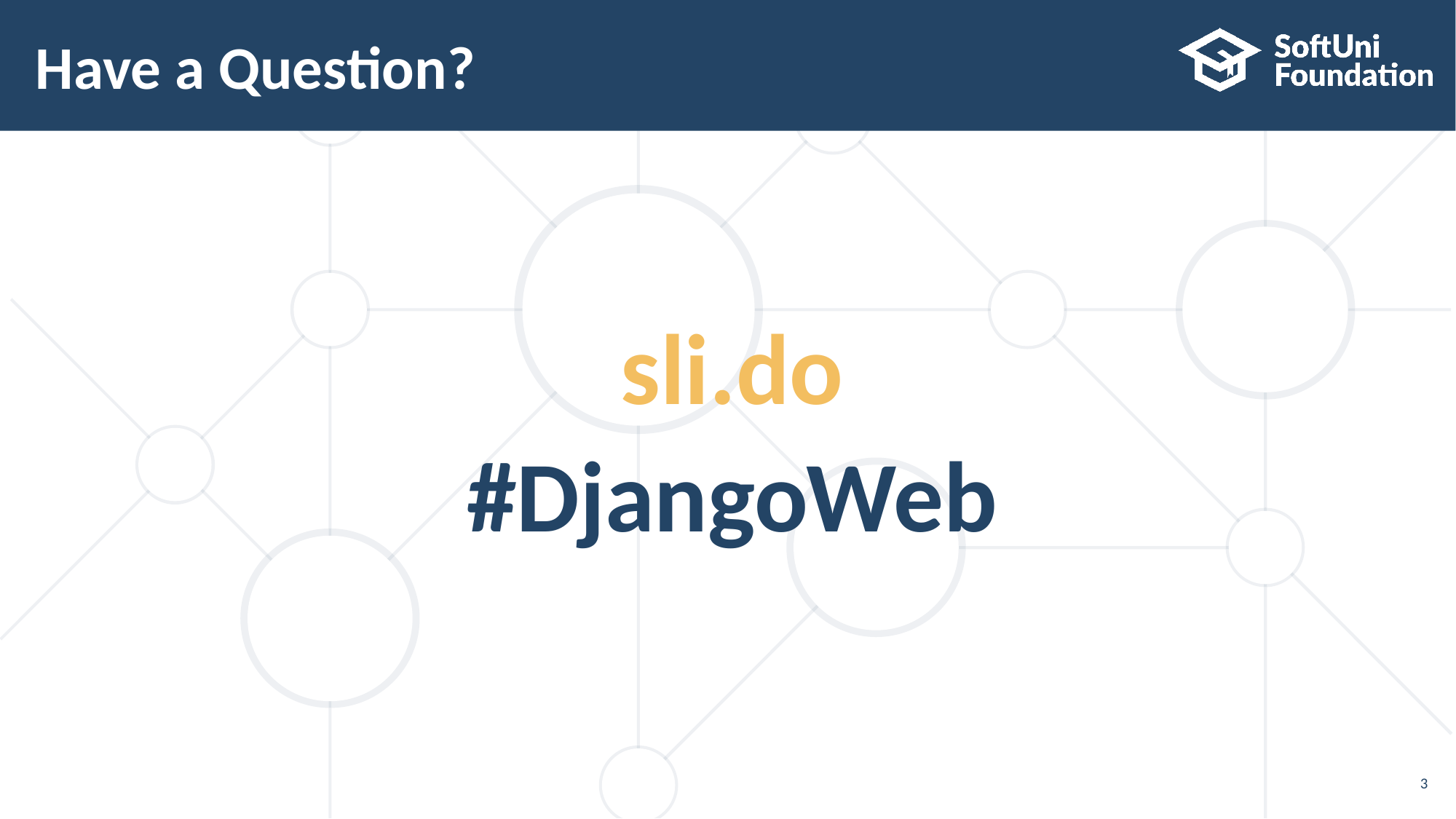

# Have a Question?
sli.do
#DjangoWeb
3